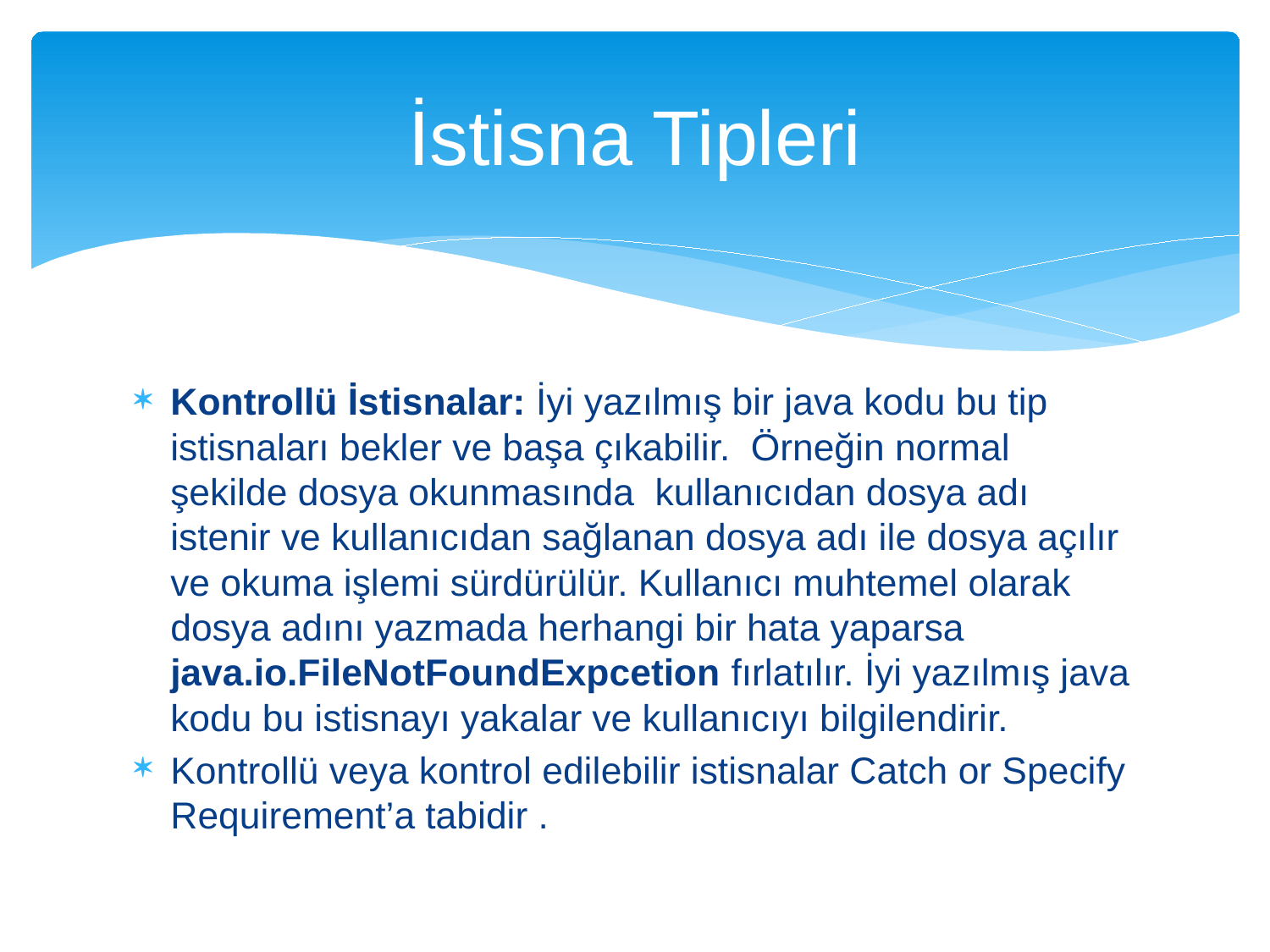

# İstisna Tipleri
Kontrollü İstisnalar: İyi yazılmış bir java kodu bu tip istisnaları bekler ve başa çıkabilir.  Örneğin normal şekilde dosya okunmasında  kullanıcıdan dosya adı istenir ve kullanıcıdan sağlanan dosya adı ile dosya açılır ve okuma işlemi sürdürülür. Kullanıcı muhtemel olarak dosya adını yazmada herhangi bir hata yaparsa  java.io.FileNotFoundExpcetion fırlatılır. İyi yazılmış java kodu bu istisnayı yakalar ve kullanıcıyı bilgilendirir.
Kontrollü veya kontrol edilebilir istisnalar Catch or Specify Requirement’a tabidir .